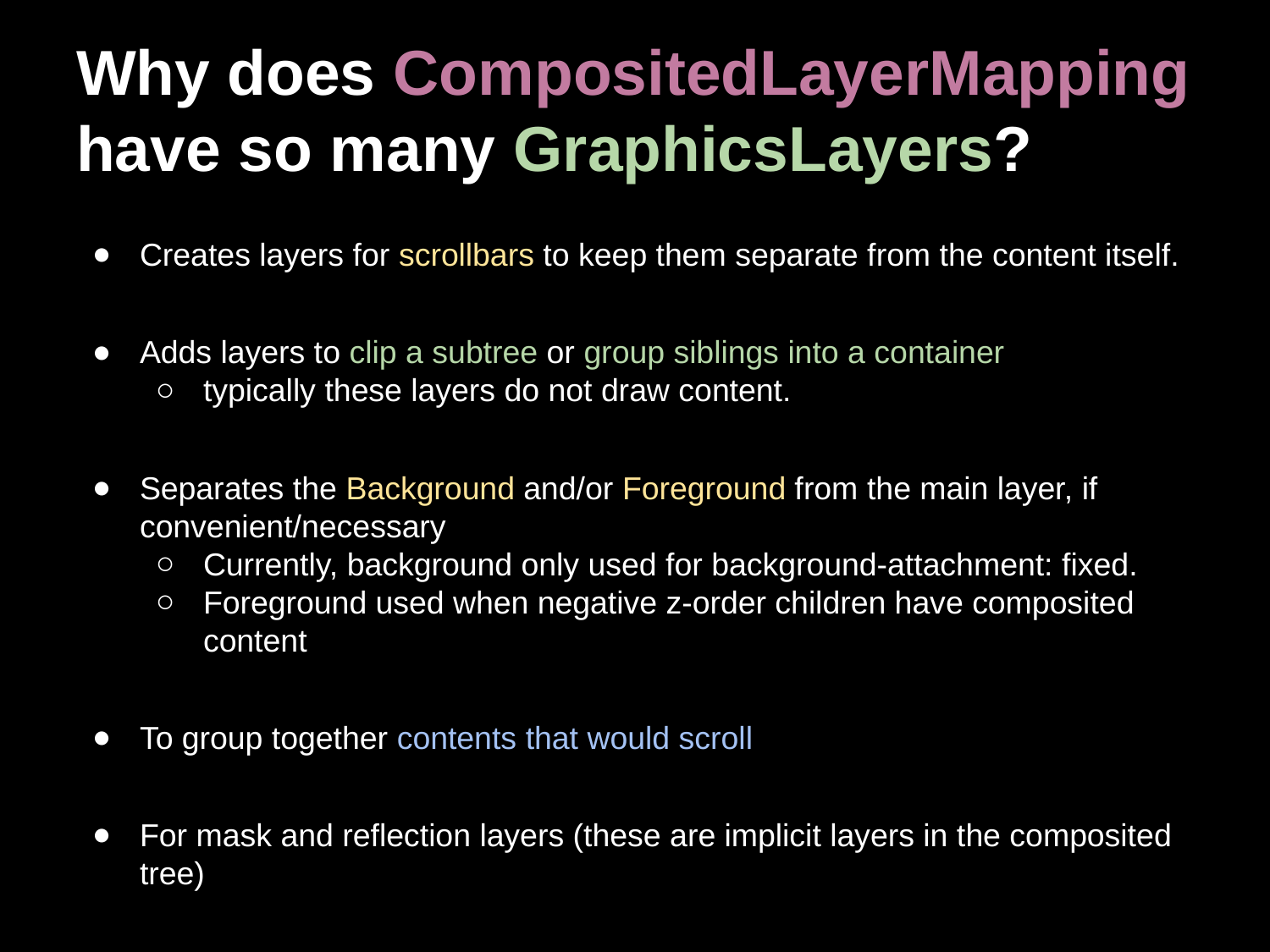

# Why does CompositedLayerMapping have so many GraphicsLayers?
Creates layers for scrollbars to keep them separate from the content itself.

Adds layers to clip a subtree or group siblings into a container
typically these layers do not draw content.

Separates the Background and/or Foreground from the main layer, if convenient/necessary
Currently, background only used for background-attachment: fixed.
Foreground used when negative z-order children have composited content

To group together contents that would scroll

For mask and reflection layers (these are implicit layers in the composited tree)